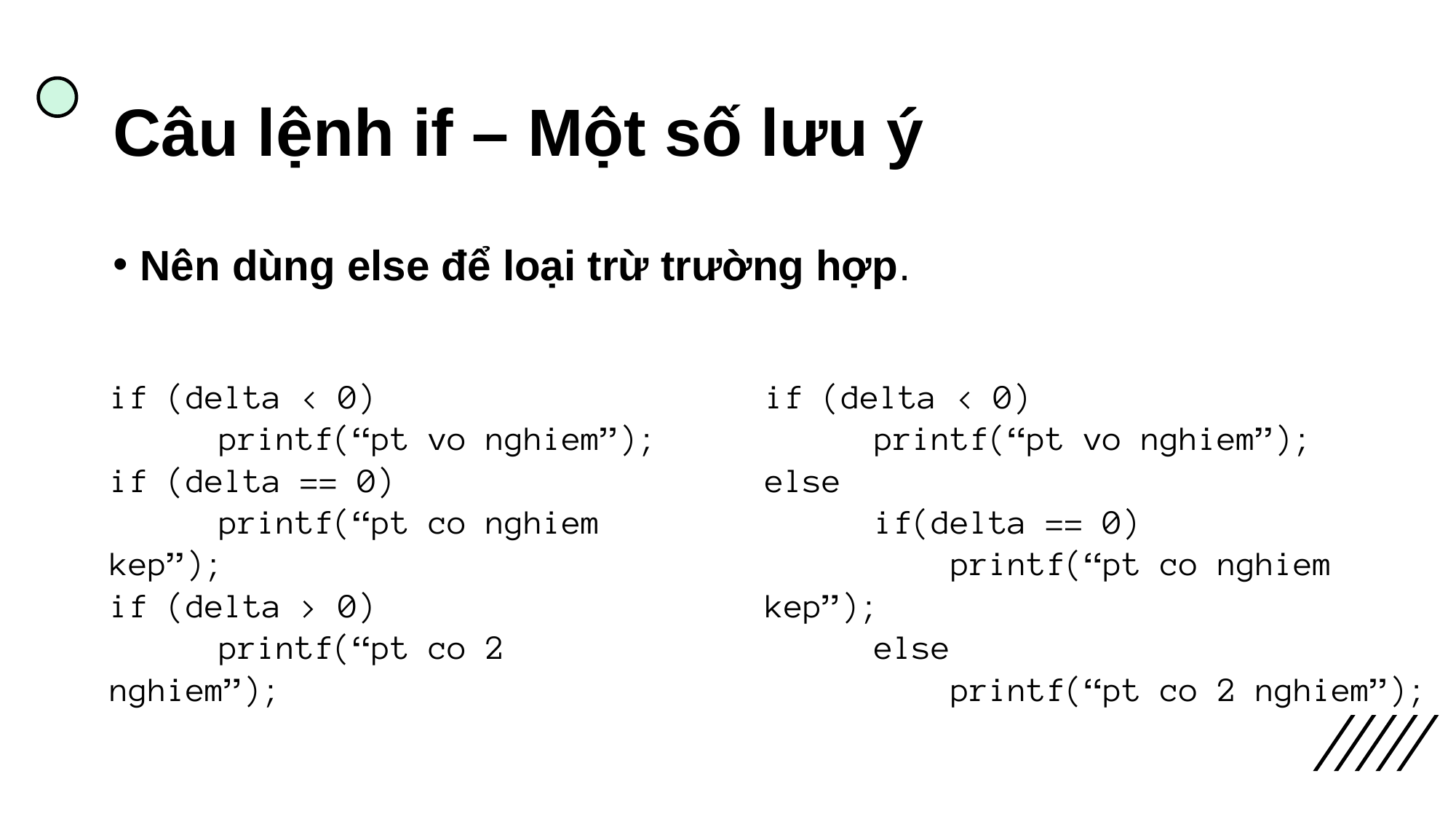

# Câu lệnh if – Một số lưu ý
Nên dùng else để loại trừ trường hợp.

if (delta < 0)
	printf(“pt vo nghiem”);
if (delta == 0)
	printf(“pt co nghiem kep”);
if (delta > 0)
	printf(“pt co 2 nghiem”);
if (delta < 0)
	printf(“pt vo nghiem”);
else
	if(delta == 0)
	    printf(“pt co nghiem kep”);
	else
	    printf(“pt co 2 nghiem”);